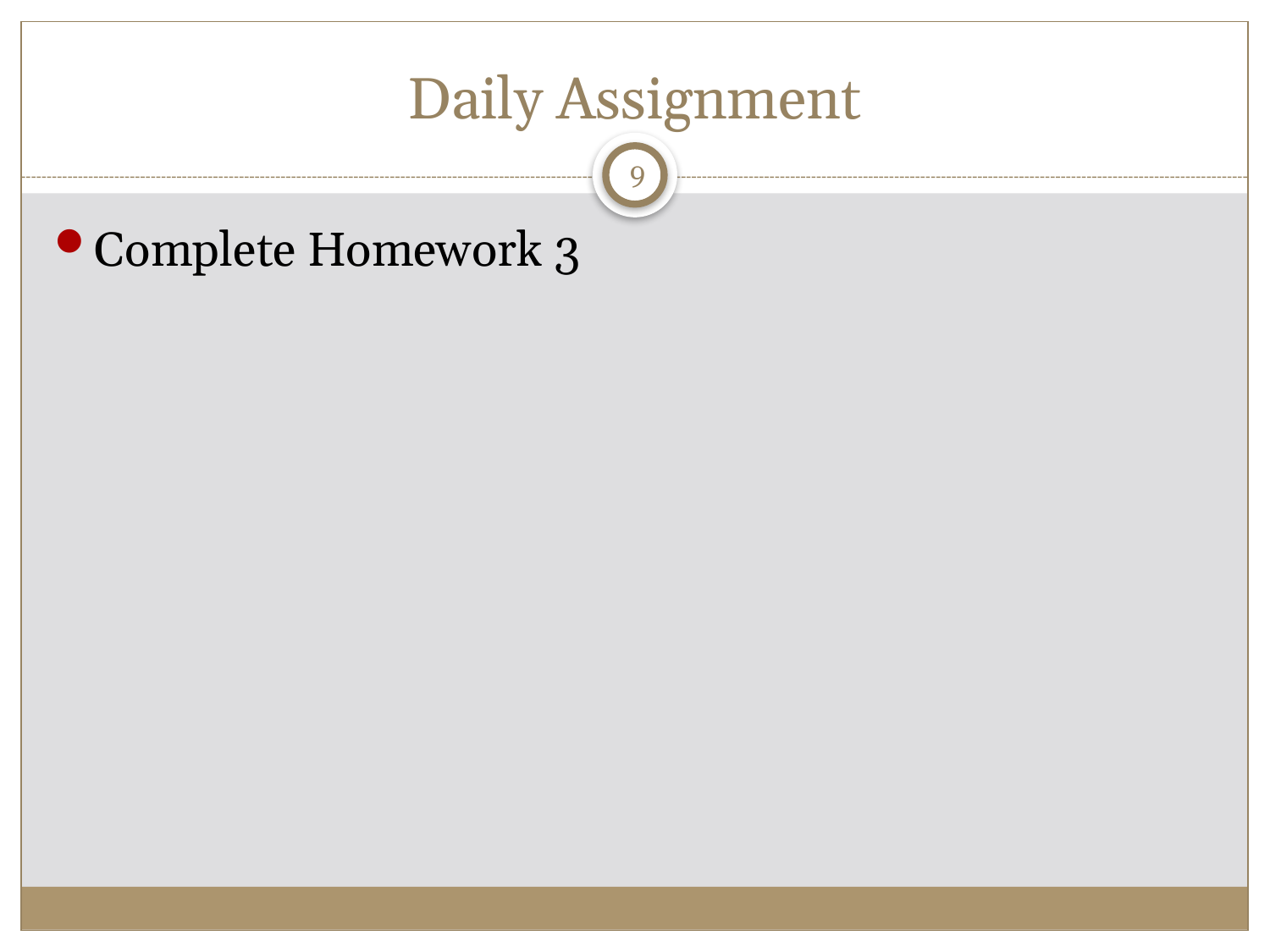

# Daily Assignment
9
Complete Homework 3